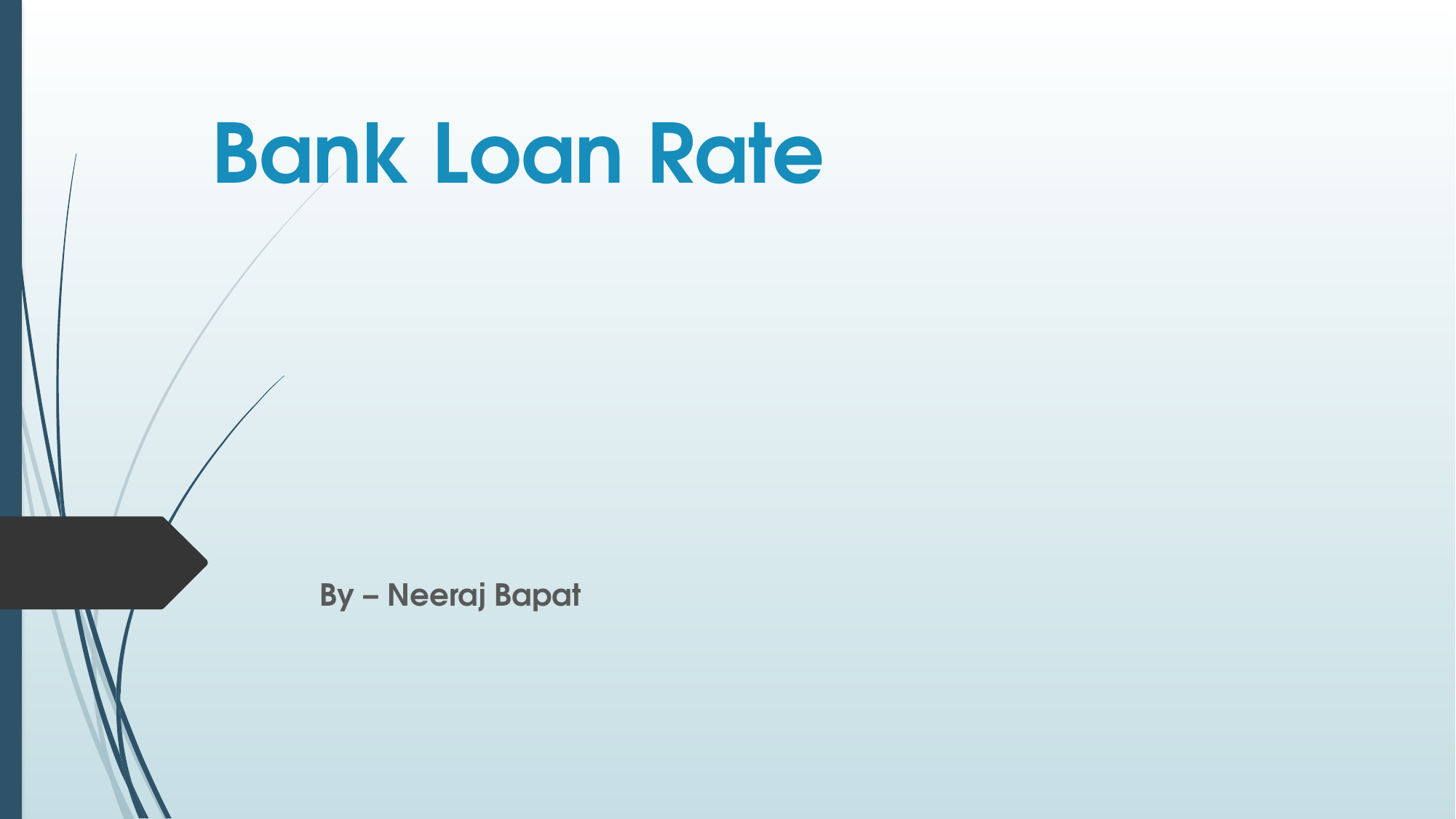

# Bank Loan Rate
By – Neeraj Bapat